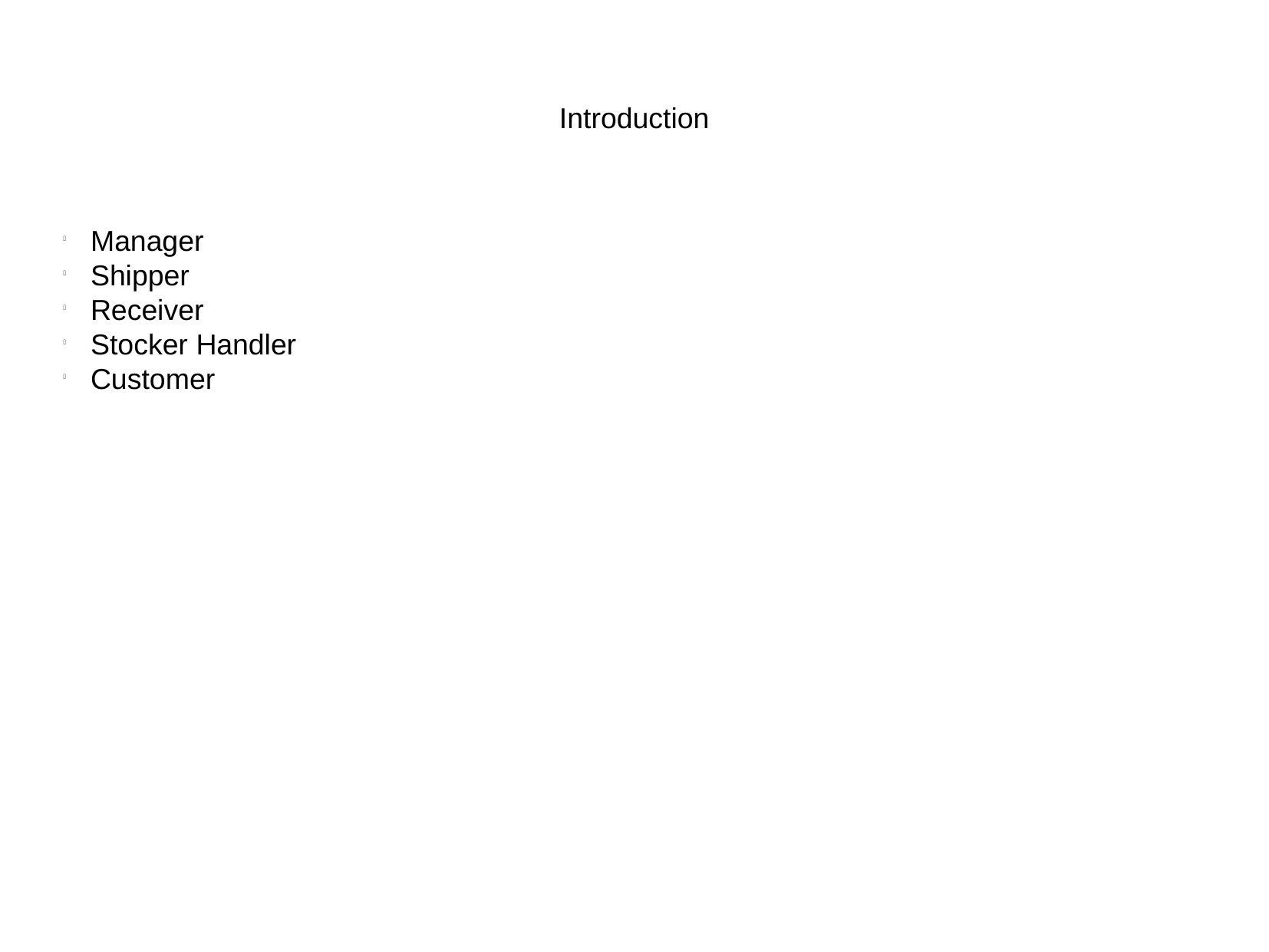

Introduction
Manager
Shipper
Receiver
Stocker Handler
Customer